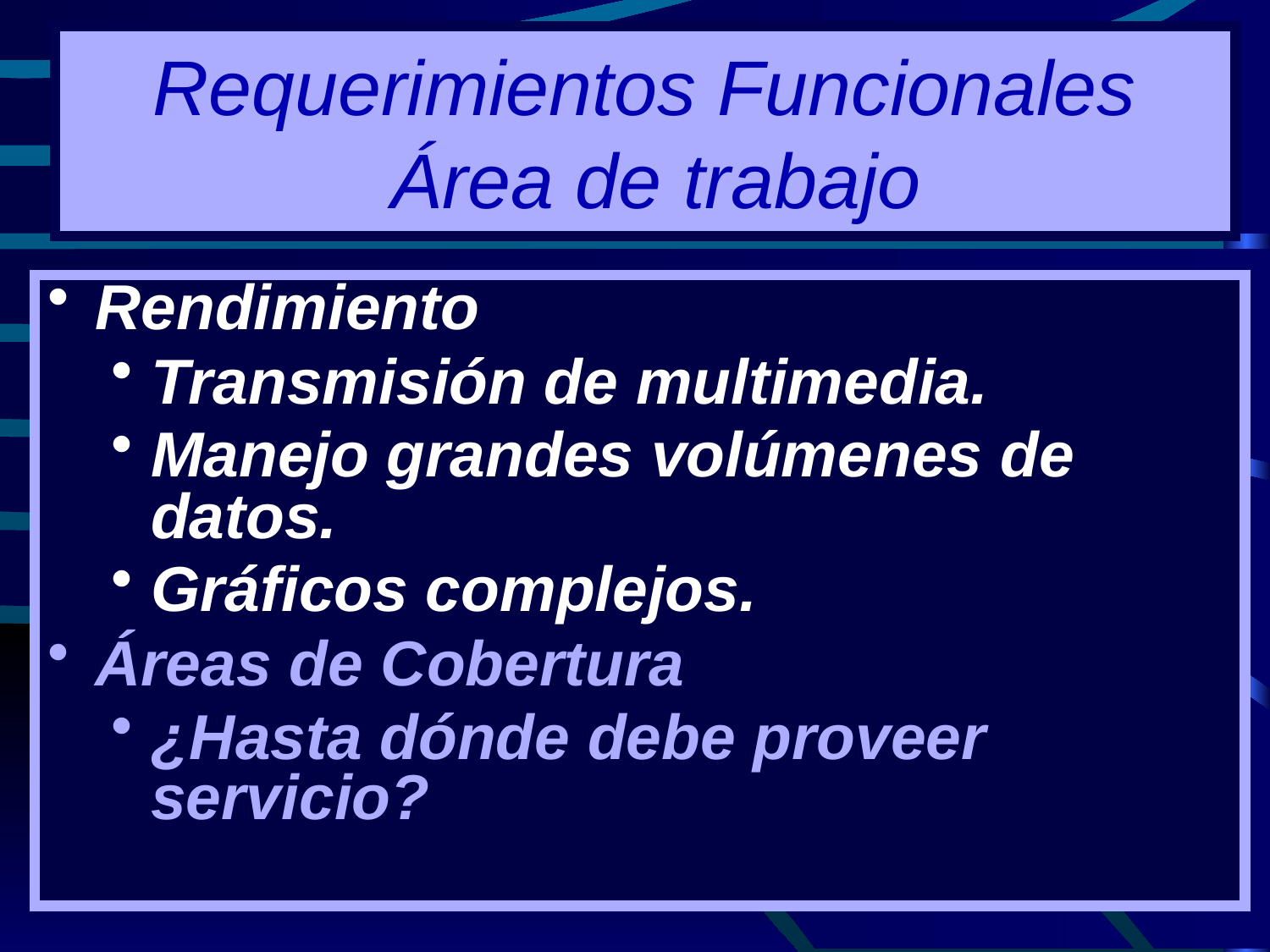

# Requerimientos Funcionales Área de trabajo
Rendimiento
Transmisión de multimedia.
Manejo grandes volúmenes de datos.
Gráficos complejos.
Áreas de Cobertura
¿Hasta dónde debe proveer servicio?